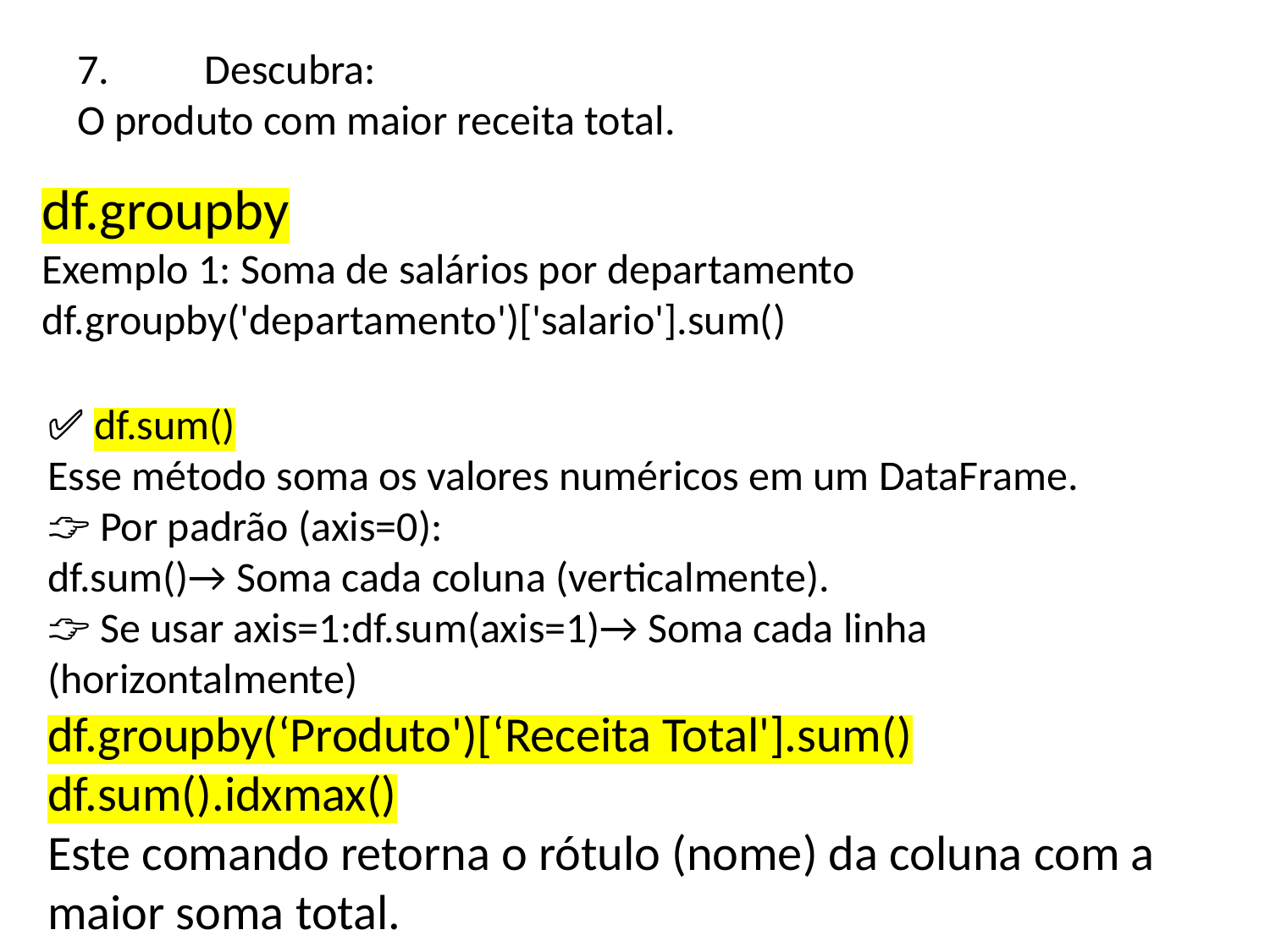

7.	Descubra:
O produto com maior receita total.
df.groupby
Exemplo 1: Soma de salários por departamento
df.groupby('departamento')['salario'].sum()
✅ df.sum()
Esse método soma os valores numéricos em um DataFrame.
👉 Por padrão (axis=0):
df.sum()→ Soma cada coluna (verticalmente).
👉 Se usar axis=1:df.sum(axis=1)→ Soma cada linha (horizontalmente)
df.groupby(‘Produto')[‘Receita Total'].sum() df.sum().idxmax()
Este comando retorna o rótulo (nome) da coluna com a maior soma total.